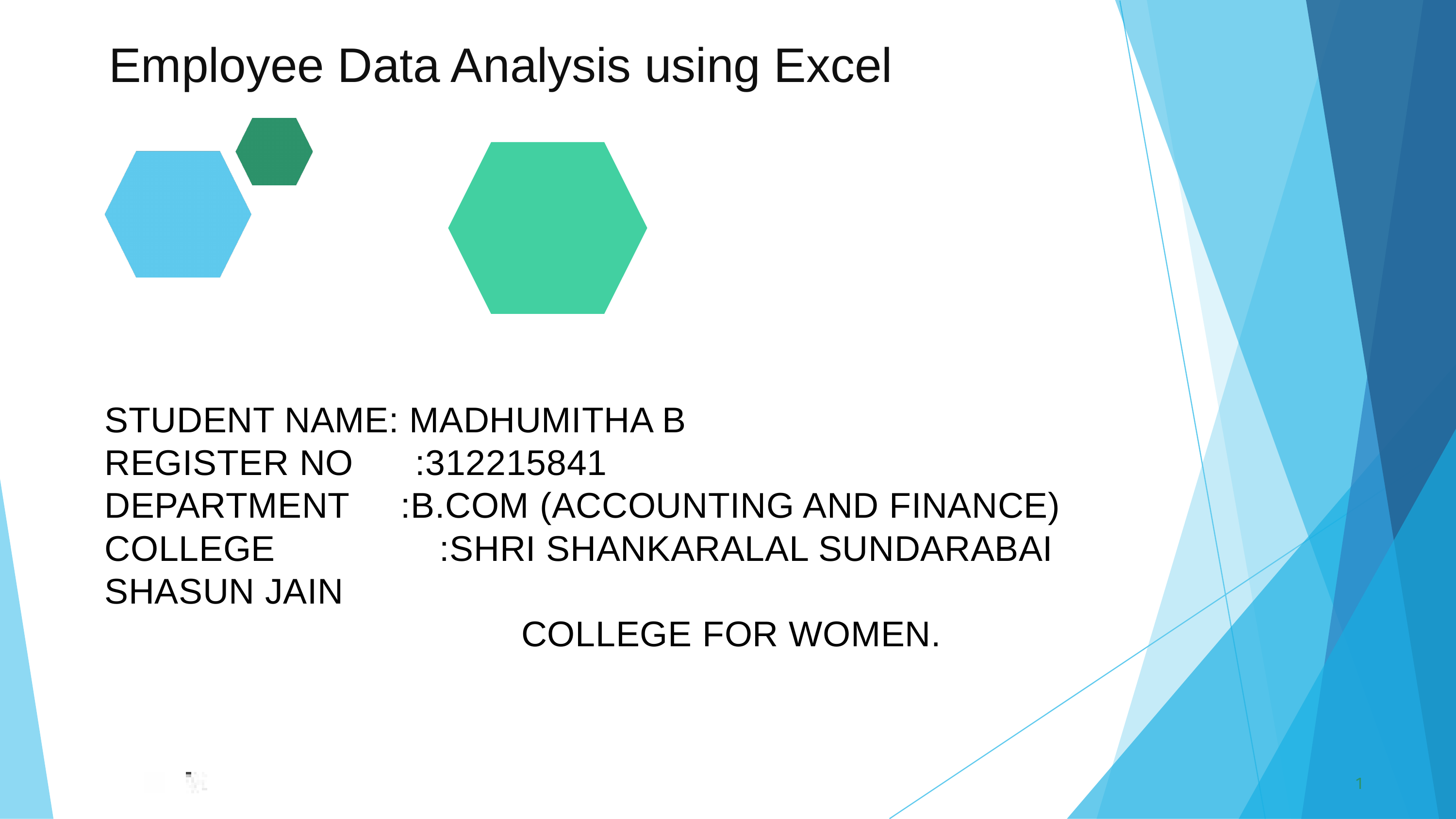

Employee Data Analysis using Excel

STUDENT NAME: MADHUMITHA B
REGISTER NO      :312215841
DEPARTMENT     :B.COM (ACCOUNTING AND FINANCE)
COLLEGE                :SHRI SHANKARALAL SUNDARABAI SHASUN JAIN                                                       ……………………………..COLLEGE FOR WOMEN.

1